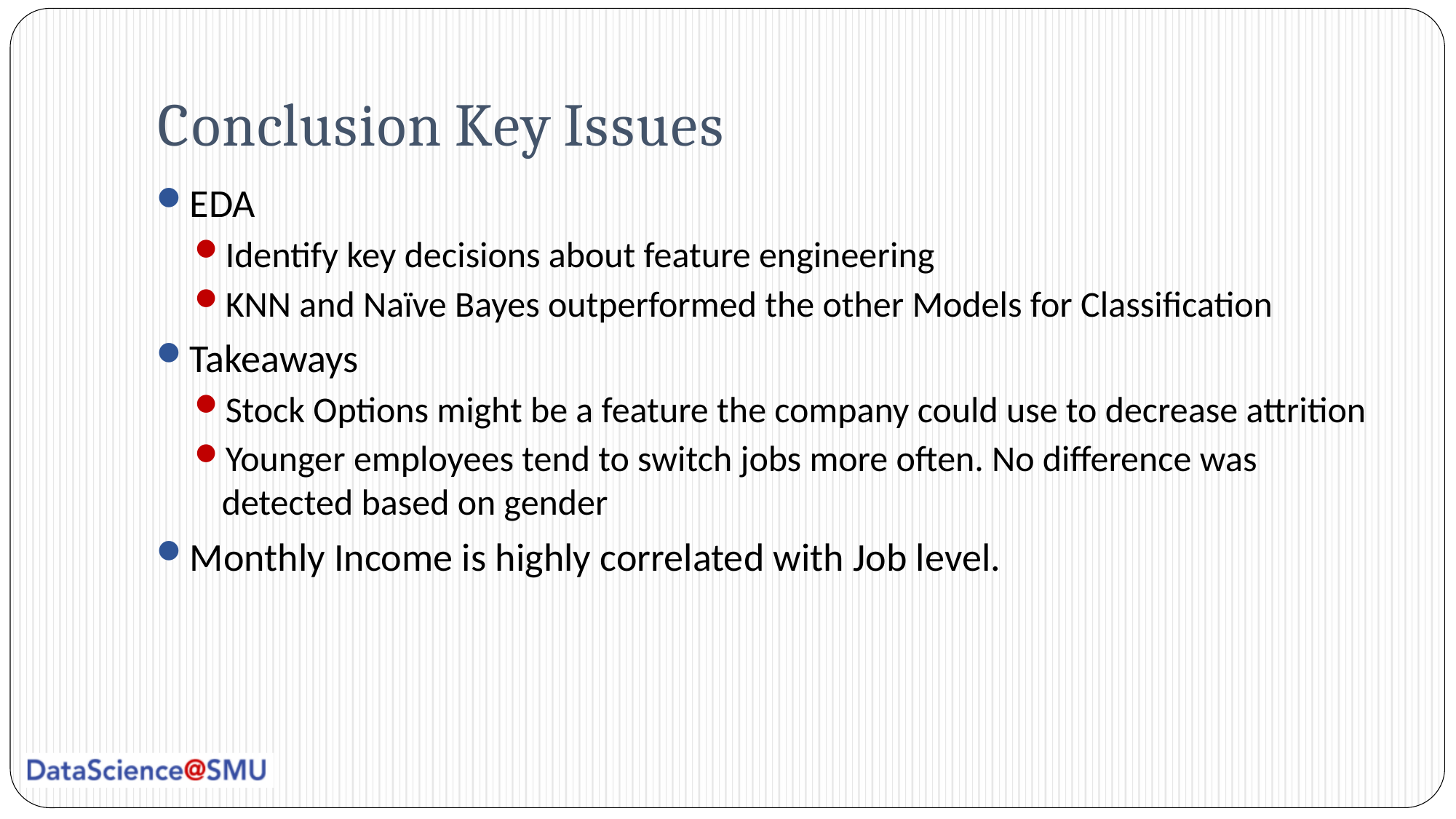

# Conclusion Key Issues
EDA
Identify key decisions about feature engineering
KNN and Naïve Bayes outperformed the other Models for Classification
Takeaways
Stock Options might be a feature the company could use to decrease attrition
Younger employees tend to switch jobs more often. No difference was detected based on gender
Monthly Income is highly correlated with Job level.